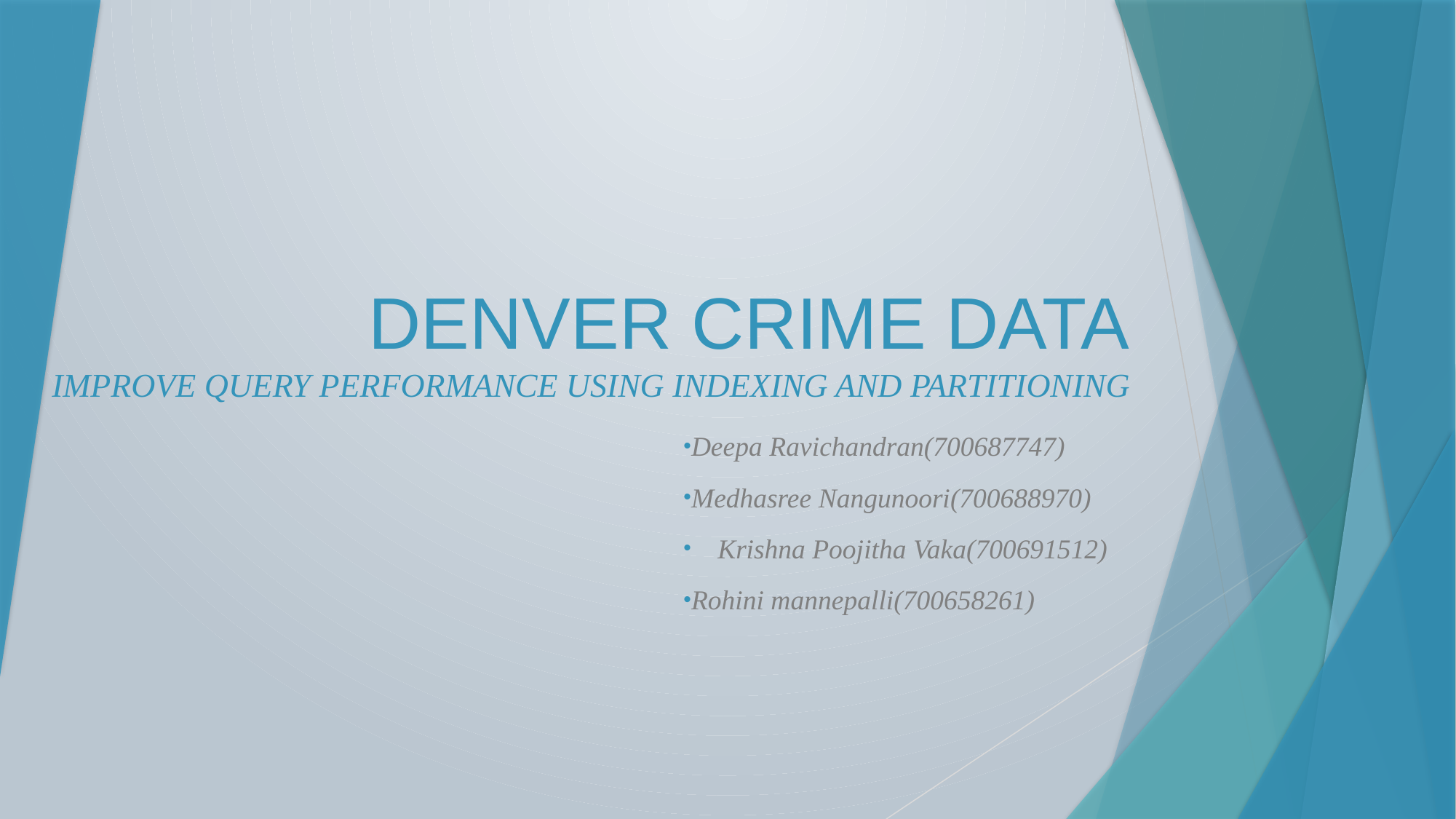

# Denver Crime DATA Improve Query Performance Using indexing and partitioning
Deepa Ravichandran(700687747)
Medhasree Nangunoori(700688970)
Krishna Poojitha Vaka(700691512)
Rohini mannepalli(700658261)